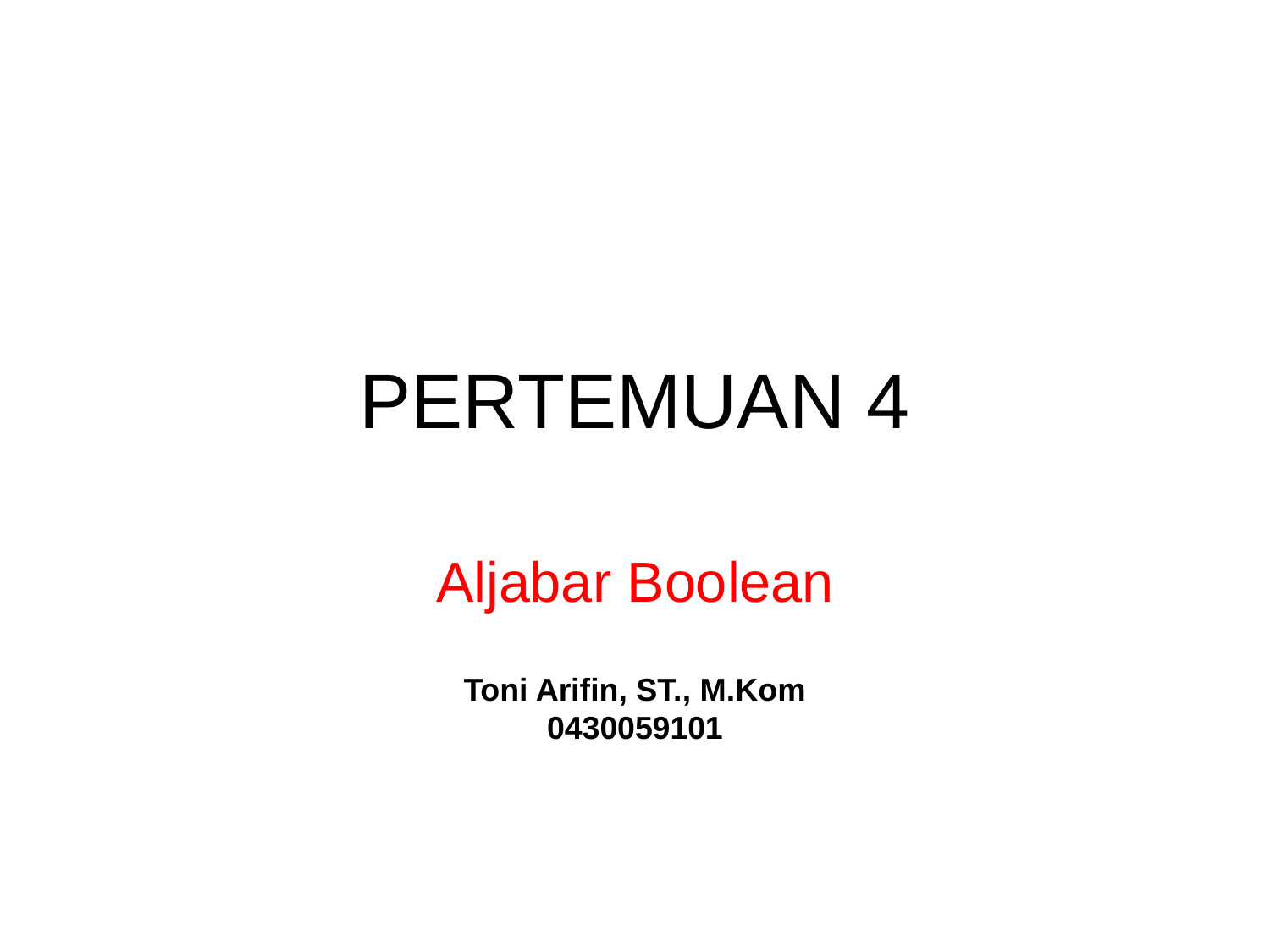

# PERTEMUAN 4
Aljabar Boolean
Toni Arifin, ST., M.Kom
0430059101